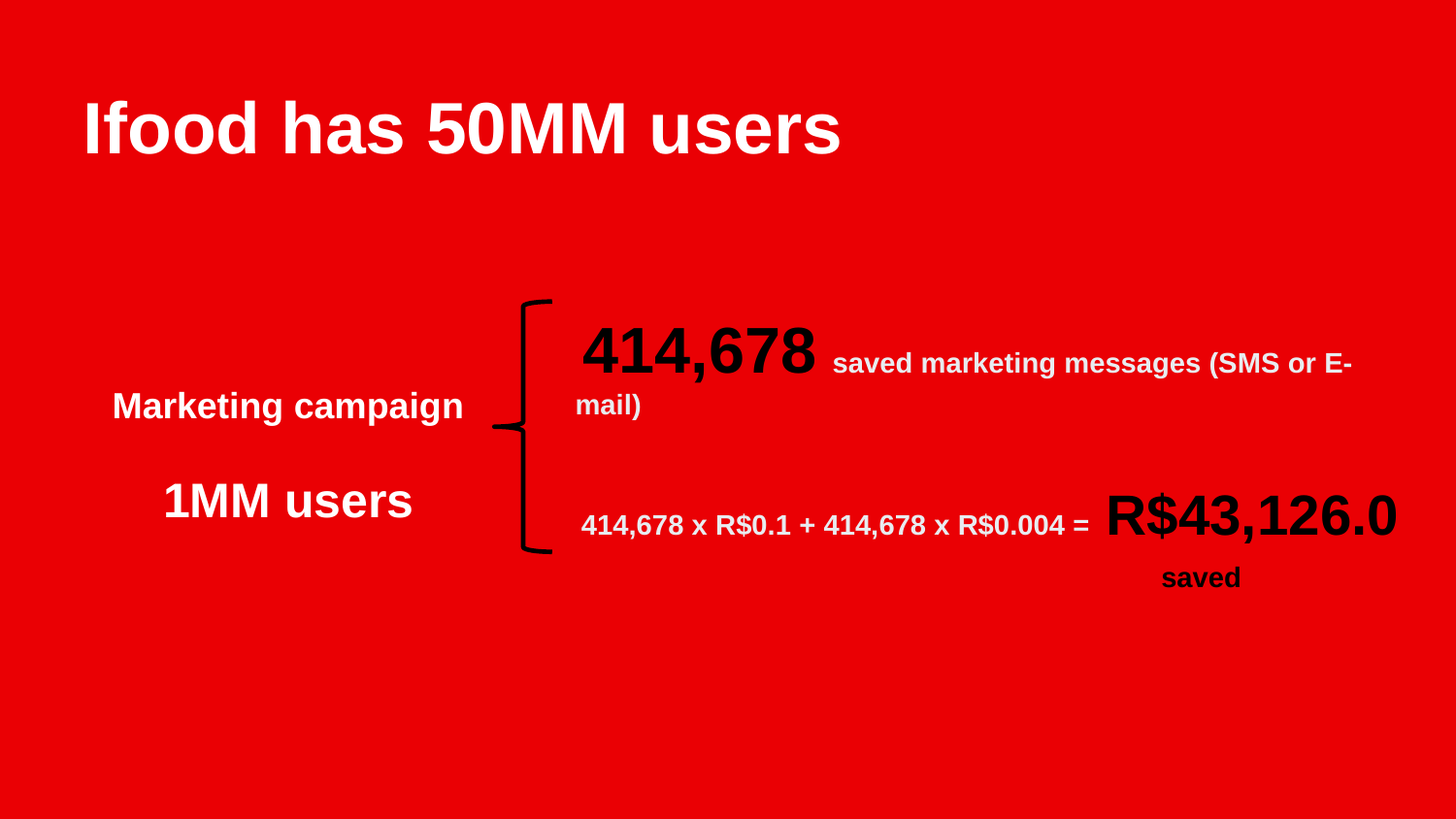

Ifood has 50MM users

 414,678  saved marketing messages (SMS or E-mail)
Marketing campaign

     1MM users
414,678 x R$0.1 + 414,678 x R$0.004 =  R$43,126.0
saved